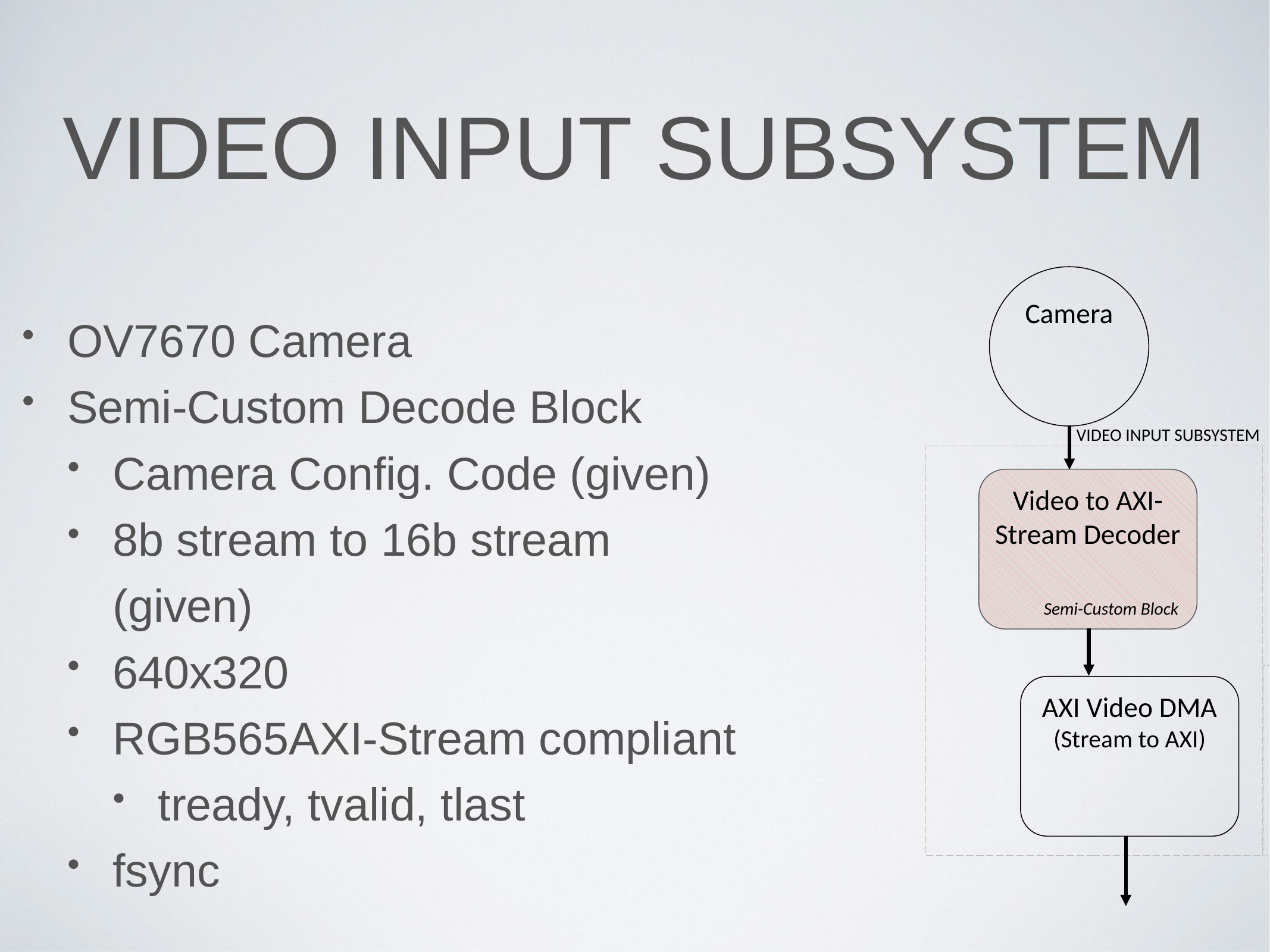

# Video Input Subsystem
Camera
OV7670 Camera
Semi-Custom Decode Block
Camera Config. Code (given)
8b stream to 16b stream
(given)
640x320
RGB565AXI-Stream compliant
tready, tvalid, tlast
fsync

VIDEO INPUT SUBSYSTEM

Video to AXI-Stream Decoder
Semi-Custom Block

AXI Video DMA
(Stream to AXI)